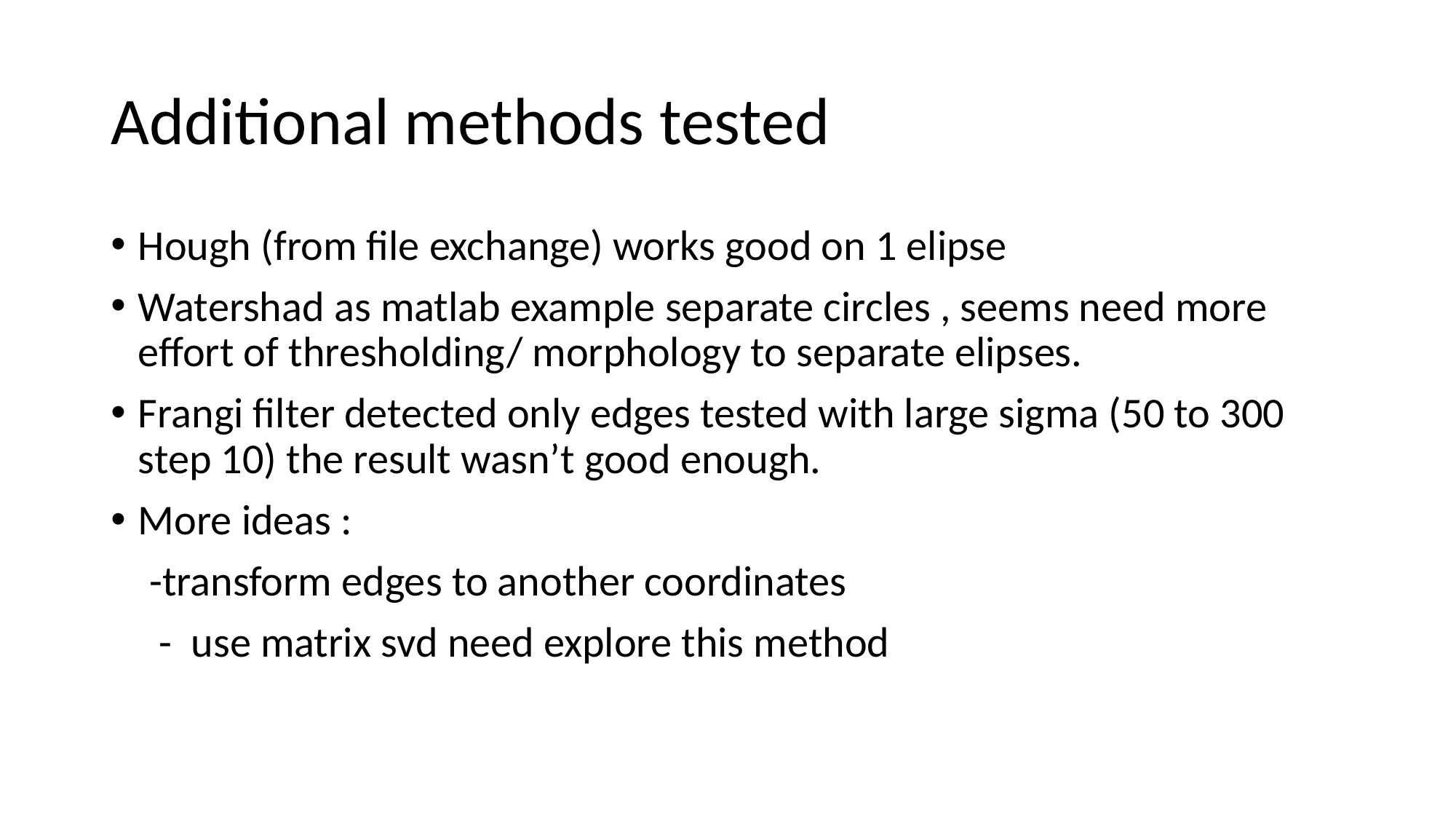

# Additional methods tested
Hough (from file exchange) works good on 1 elipse
Watershad as matlab example separate circles , seems need more effort of thresholding/ morphology to separate elipses.
Frangi filter detected only edges tested with large sigma (50 to 300 step 10) the result wasn’t good enough.
More ideas :
    -transform edges to another coordinates
     -  use matrix svd need explore this method